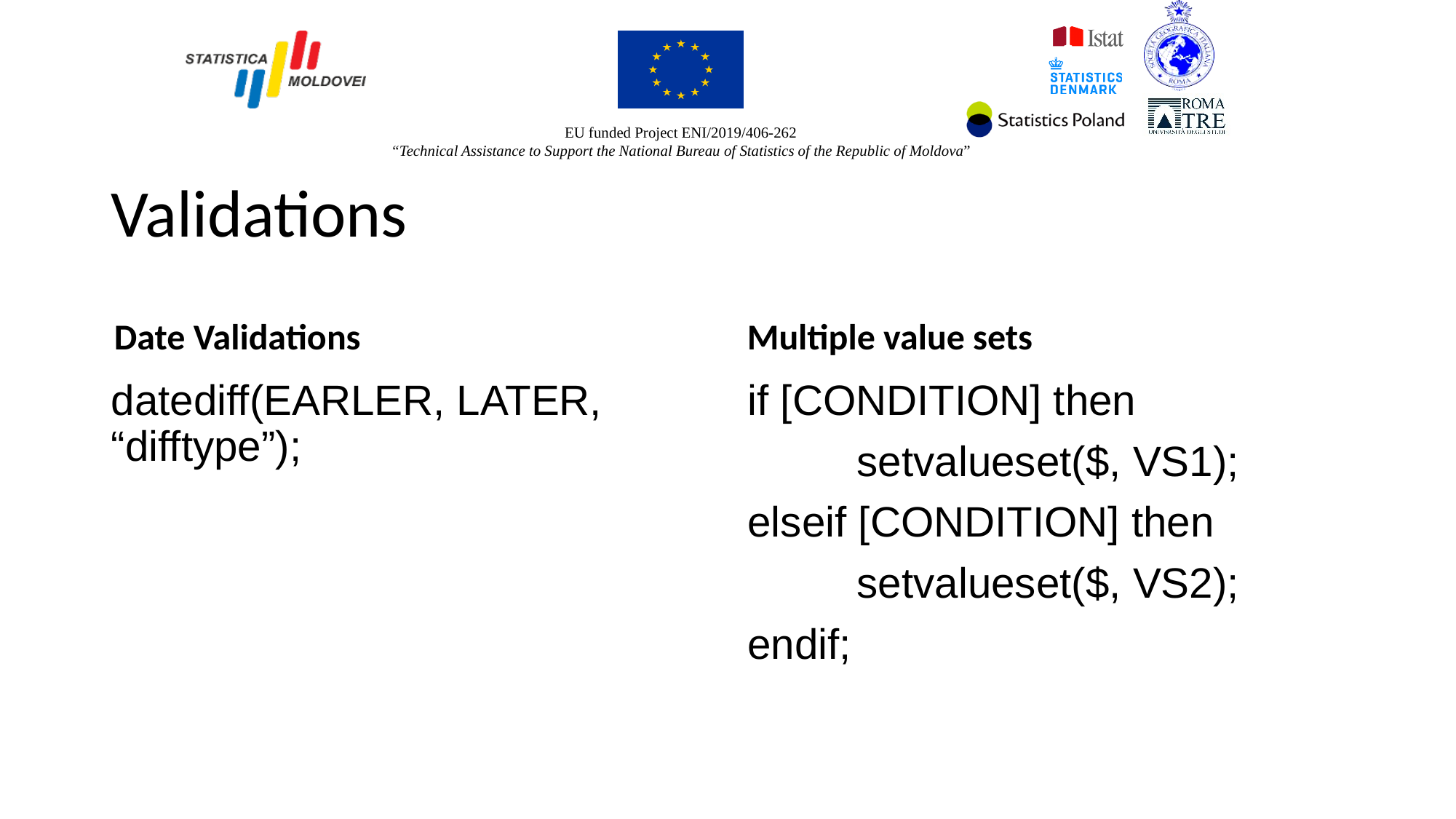

# Validations
Date Validations
Multiple value sets
datediff(EARLER, LATER, “difftype”);
if [CONDITION] then
	setvalueset($, VS1);
elseif [CONDITION] then
	setvalueset($, VS2);
endif;